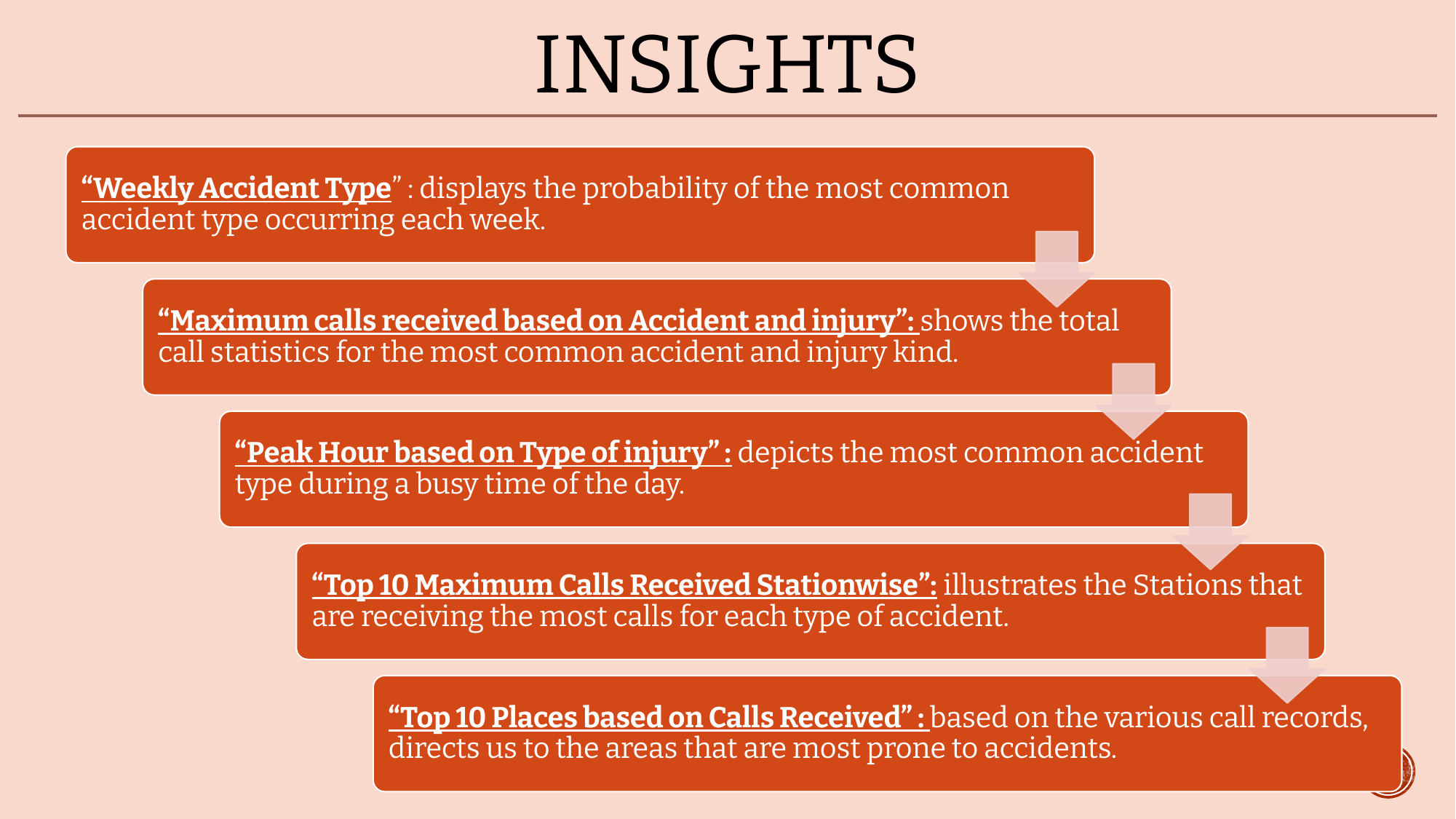

# INSIGHTS
“Weekly Accident Type” : displays the probability of the most common accident type occurring each week.
“Maximum calls received based on Accident and injury”: shows the total call statistics for the most common accident and injury kind.
“Peak Hour based on Type of injury” : depicts the most common accident type during a busy time of the day.
“Top 10 Maximum Calls Received Stationwise”: illustrates the Stations that are receiving the most calls for each type of accident.
“Top 10 Places based on Calls Received” : based on the various call records, directs us to the areas that are most prone to accidents.